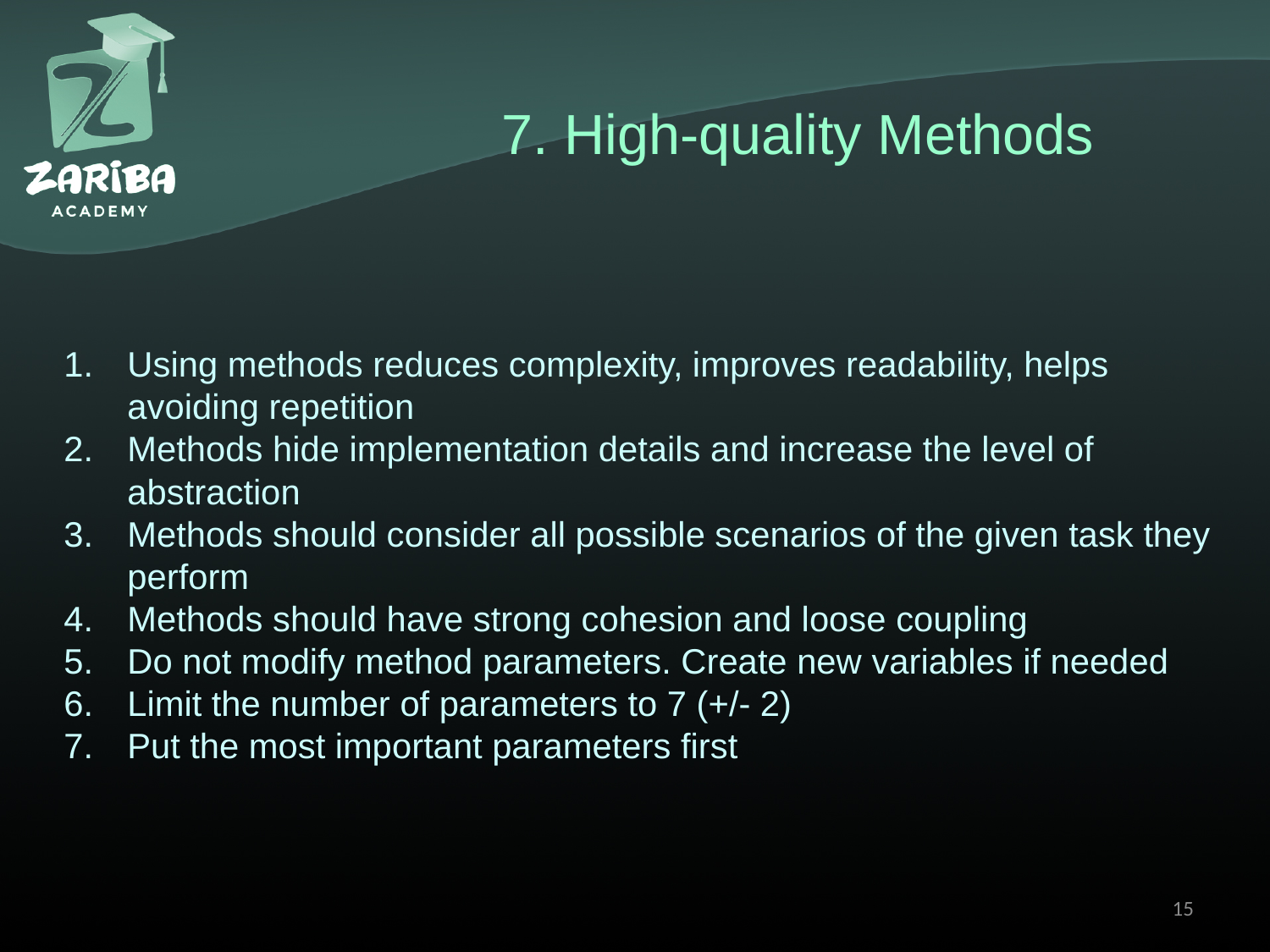

# 7. High-quality Methods
Using methods reduces complexity, improves readability, helps avoiding repetition
Methods hide implementation details and increase the level of abstraction
Methods should consider all possible scenarios of the given task they perform
Methods should have strong cohesion and loose coupling
Do not modify method parameters. Create new variables if needed
Limit the number of parameters to 7 (+/- 2)
Put the most important parameters first

15